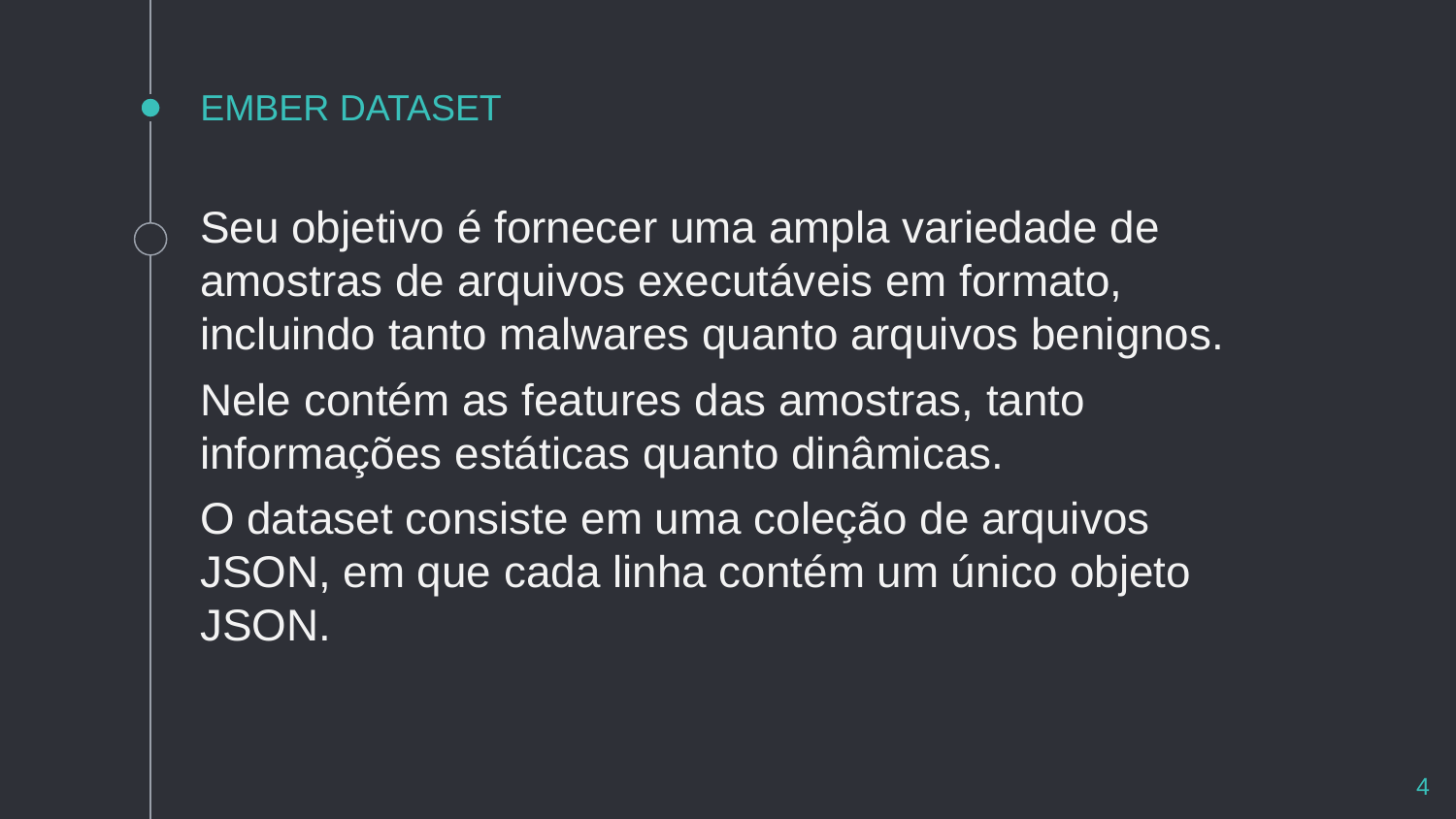

# EMBER DATASET
Seu objetivo é fornecer uma ampla variedade de amostras de arquivos executáveis em formato, incluindo tanto malwares quanto arquivos benignos.
Nele contém as features das amostras, tanto informações estáticas quanto dinâmicas.
O dataset consiste em uma coleção de arquivos JSON, em que cada linha contém um único objeto JSON.

4